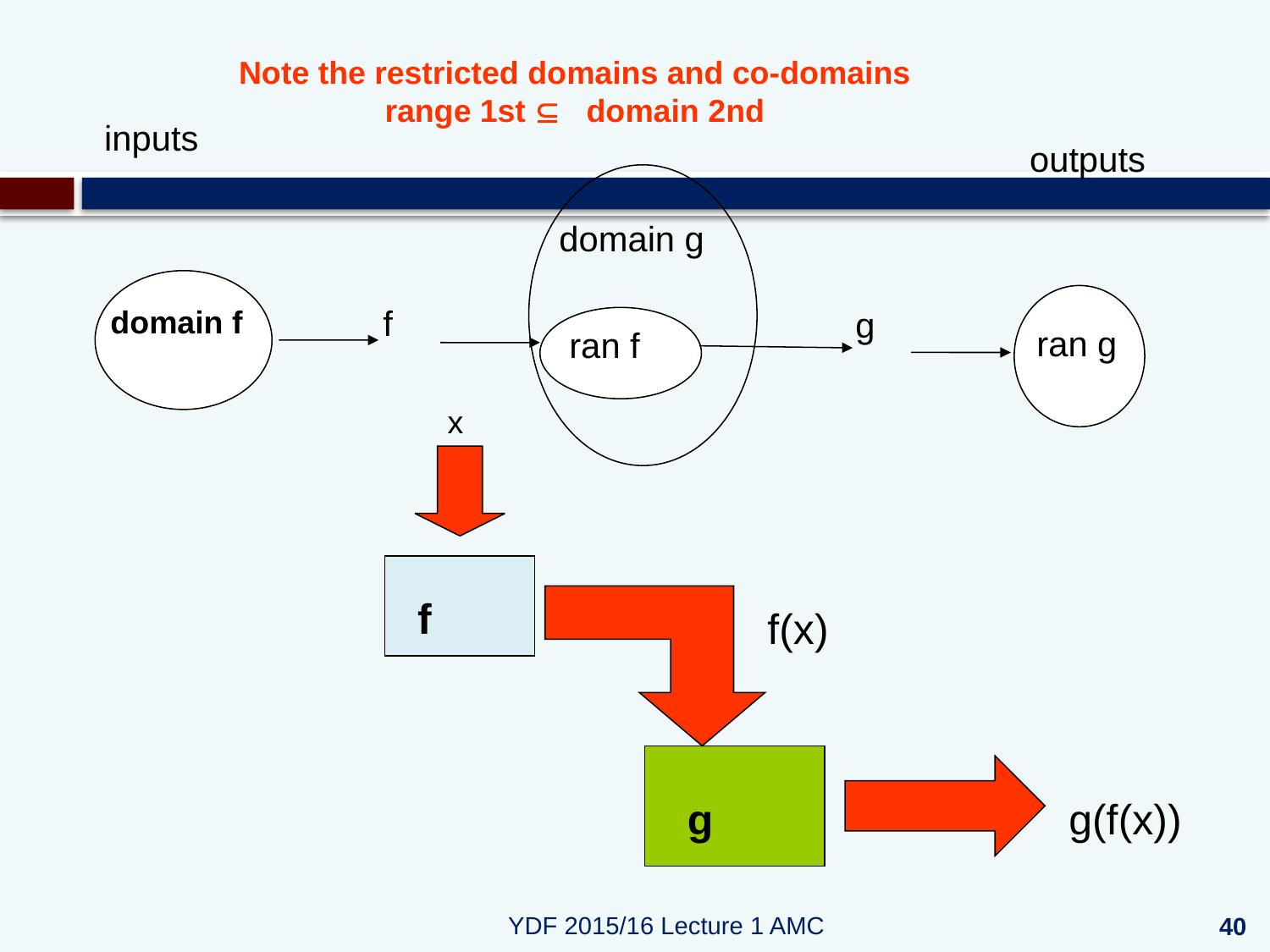

Note the restricted domains and co-domains
range 1st ⊆   domain 2nd
inputs
outputs

domain g

f
g

domain f

ran g
ran f

x

f

f(x)

g
g(f(x))
40
YDF 2015/16 Lecture 1 AMC